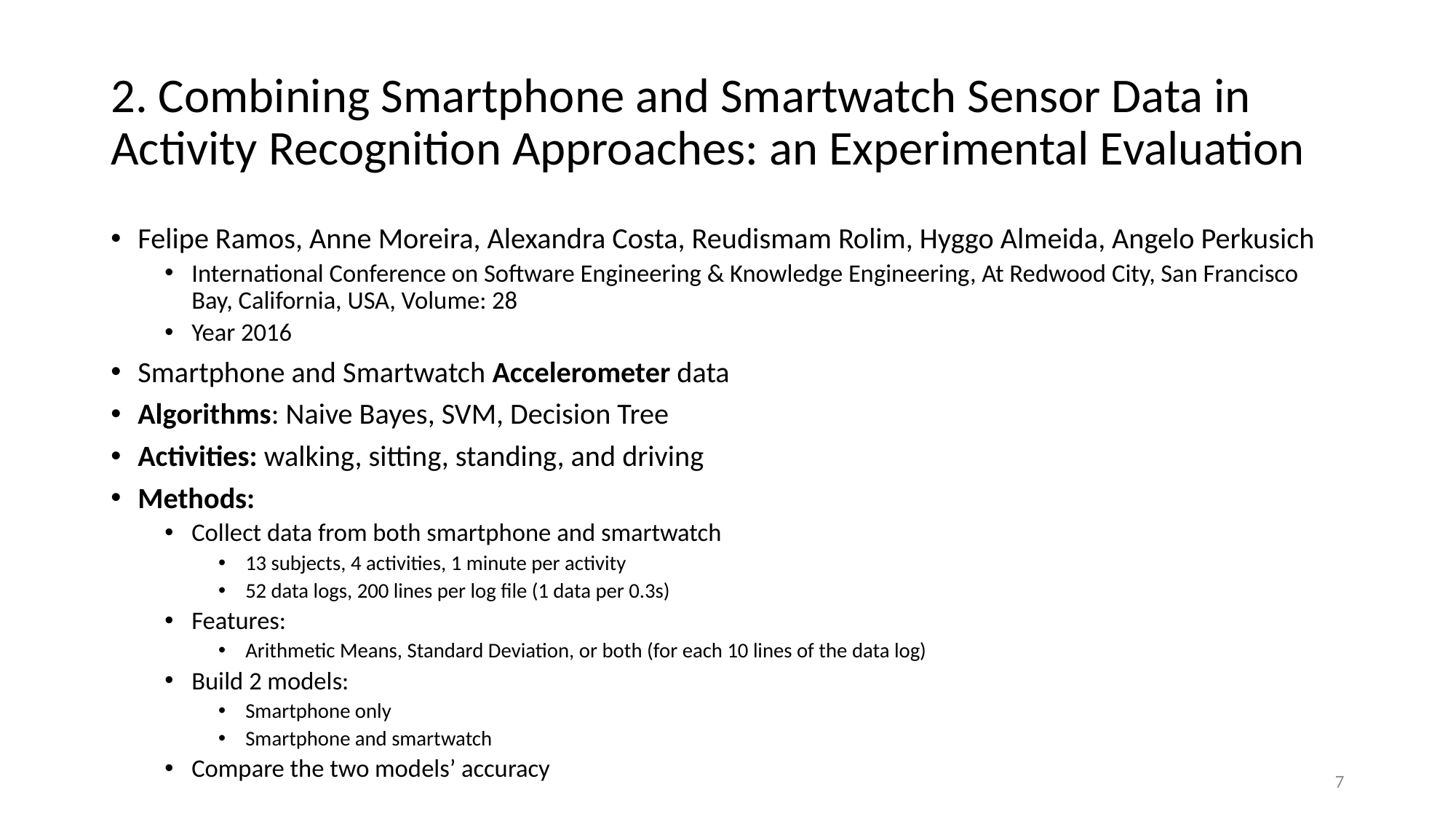

# 2. Combining Smartphone and Smartwatch Sensor Data in Activity Recognition Approaches: an Experimental Evaluation
Felipe Ramos, Anne Moreira, Alexandra Costa, Reudismam Rolim, Hyggo Almeida, Angelo Perkusich
International Conference on Software Engineering & Knowledge Engineering, At Redwood City, San Francisco Bay, California, USA, Volume: 28
Year 2016
Smartphone and Smartwatch Accelerometer data
Algorithms: Naive Bayes, SVM, Decision Tree
Activities: walking, sitting, standing, and driving
Methods:
Collect data from both smartphone and smartwatch
13 subjects, 4 activities, 1 minute per activity
52 data logs, 200 lines per log file (1 data per 0.3s)
Features:
Arithmetic Means, Standard Deviation, or both (for each 10 lines of the data log)
Build 2 models:
Smartphone only
Smartphone and smartwatch
Compare the two models’ accuracy
7